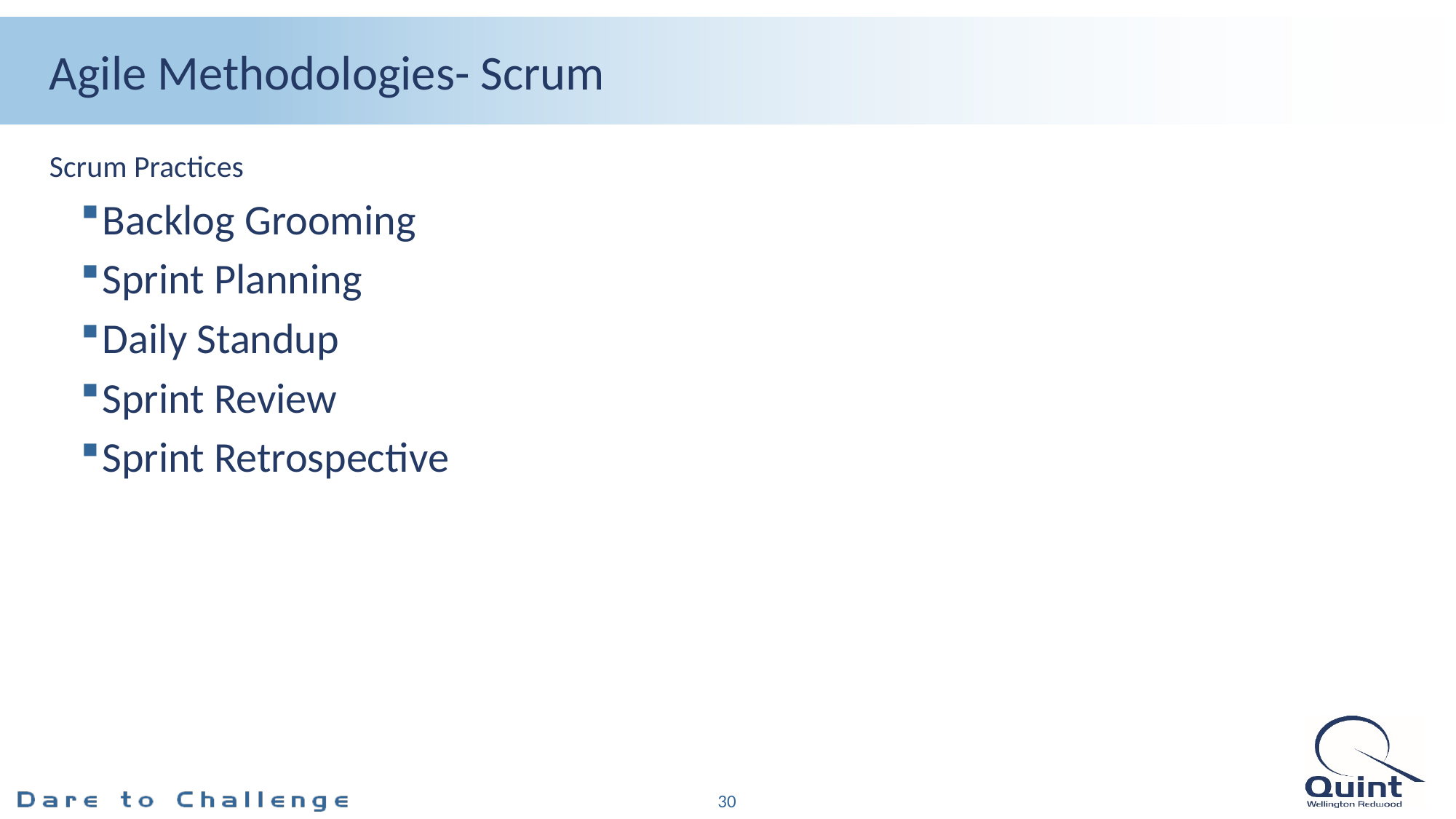

# Agile Methodologies- Scrum
Scrum Practices
Backlog Grooming
Sprint Planning
Daily Standup
Sprint Review
Sprint Retrospective
30